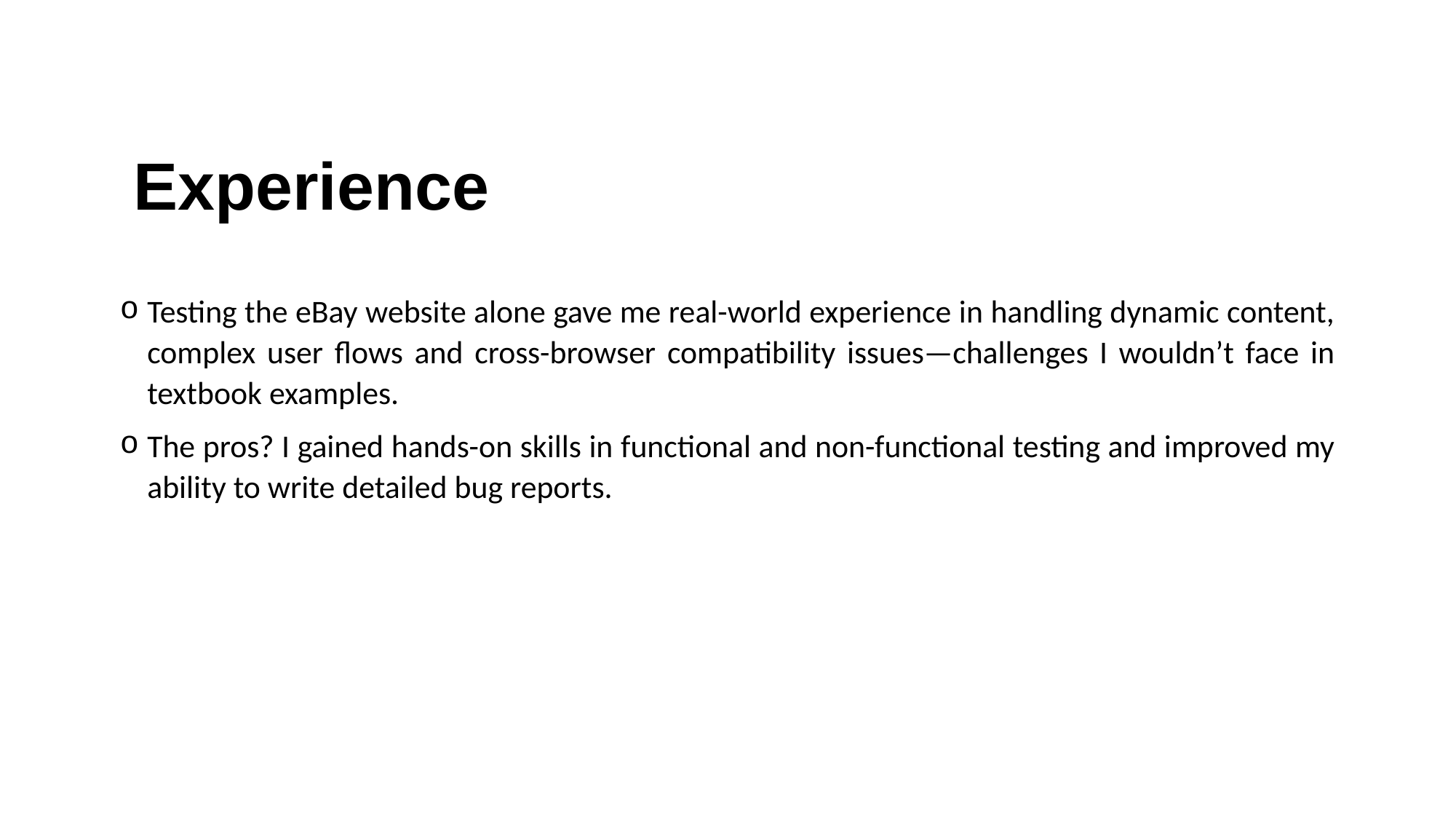

# Experience
Testing the eBay website alone gave me real-world experience in handling dynamic content, complex user flows and cross-browser compatibility issues—challenges I wouldn’t face in textbook examples.
The pros? I gained hands-on skills in functional and non-functional testing and improved my ability to write detailed bug reports.